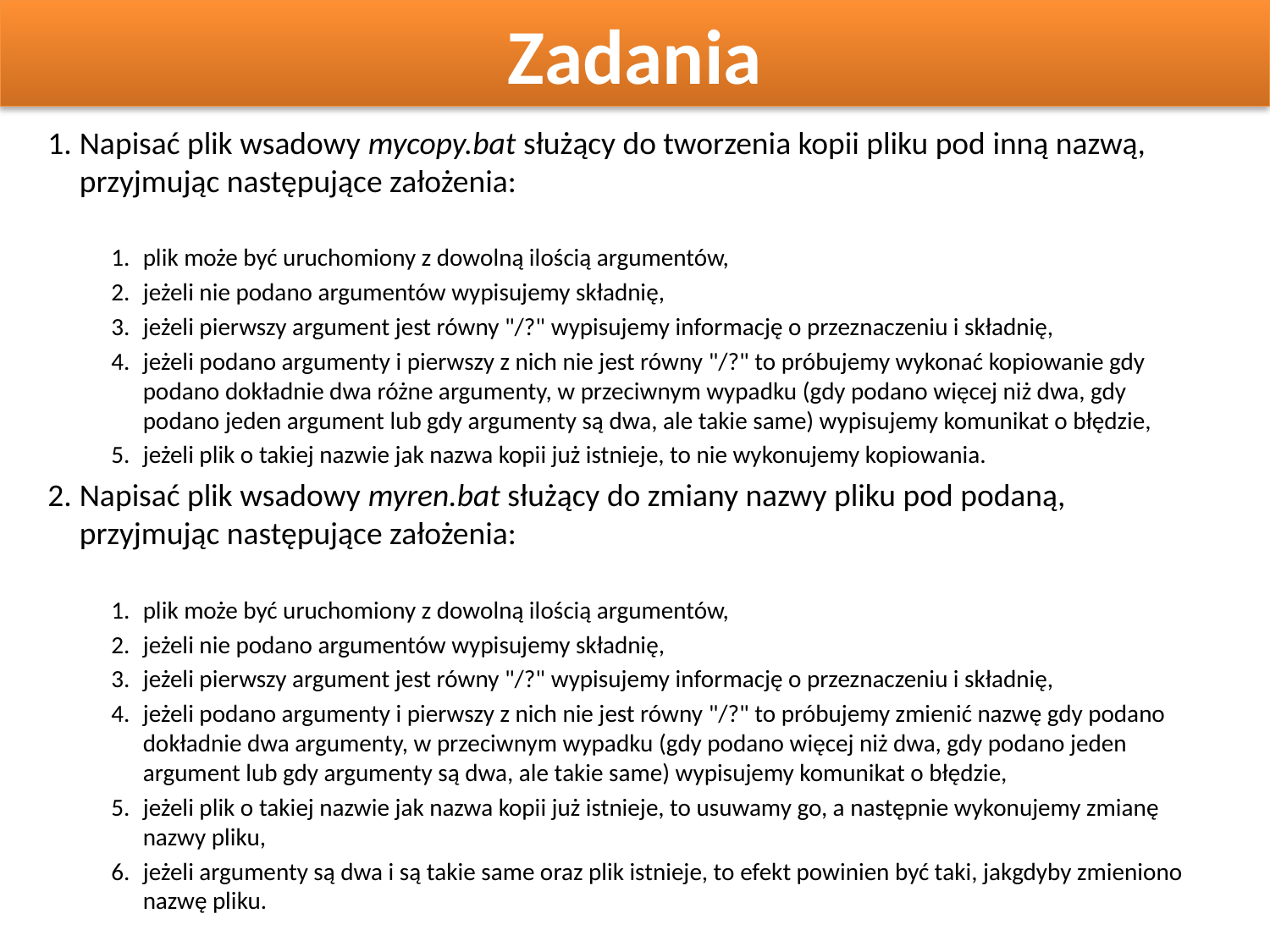

# Zadania
Napisać plik wsadowy mycopy.bat służący do tworzenia kopii pliku pod inną nazwą, przyjmując następujące założenia:
plik może być uruchomiony z dowolną ilością argumentów,
jeżeli nie podano argumentów wypisujemy składnię,
jeżeli pierwszy argument jest równy "/?" wypisujemy informację o przeznaczeniu i składnię,
jeżeli podano argumenty i pierwszy z nich nie jest równy "/?" to próbujemy wykonać kopiowanie gdy podano dokładnie dwa różne argumenty, w przeciwnym wypadku (gdy podano więcej niż dwa, gdy podano jeden argument lub gdy argumenty są dwa, ale takie same) wypisujemy komunikat o błędzie,
jeżeli plik o takiej nazwie jak nazwa kopii już istnieje, to nie wykonujemy kopiowania.
Napisać plik wsadowy myren.bat służący do zmiany nazwy pliku pod podaną, przyjmując następujące założenia:
plik może być uruchomiony z dowolną ilością argumentów,
jeżeli nie podano argumentów wypisujemy składnię,
jeżeli pierwszy argument jest równy "/?" wypisujemy informację o przeznaczeniu i składnię,
jeżeli podano argumenty i pierwszy z nich nie jest równy "/?" to próbujemy zmienić nazwę gdy podano dokładnie dwa argumenty, w przeciwnym wypadku (gdy podano więcej niż dwa, gdy podano jeden argument lub gdy argumenty są dwa, ale takie same) wypisujemy komunikat o błędzie,
jeżeli plik o takiej nazwie jak nazwa kopii już istnieje, to usuwamy go, a następnie wykonujemy zmianę nazwy pliku,
jeżeli argumenty są dwa i są takie same oraz plik istnieje, to efekt powinien być taki, jakgdyby zmieniono nazwę pliku.